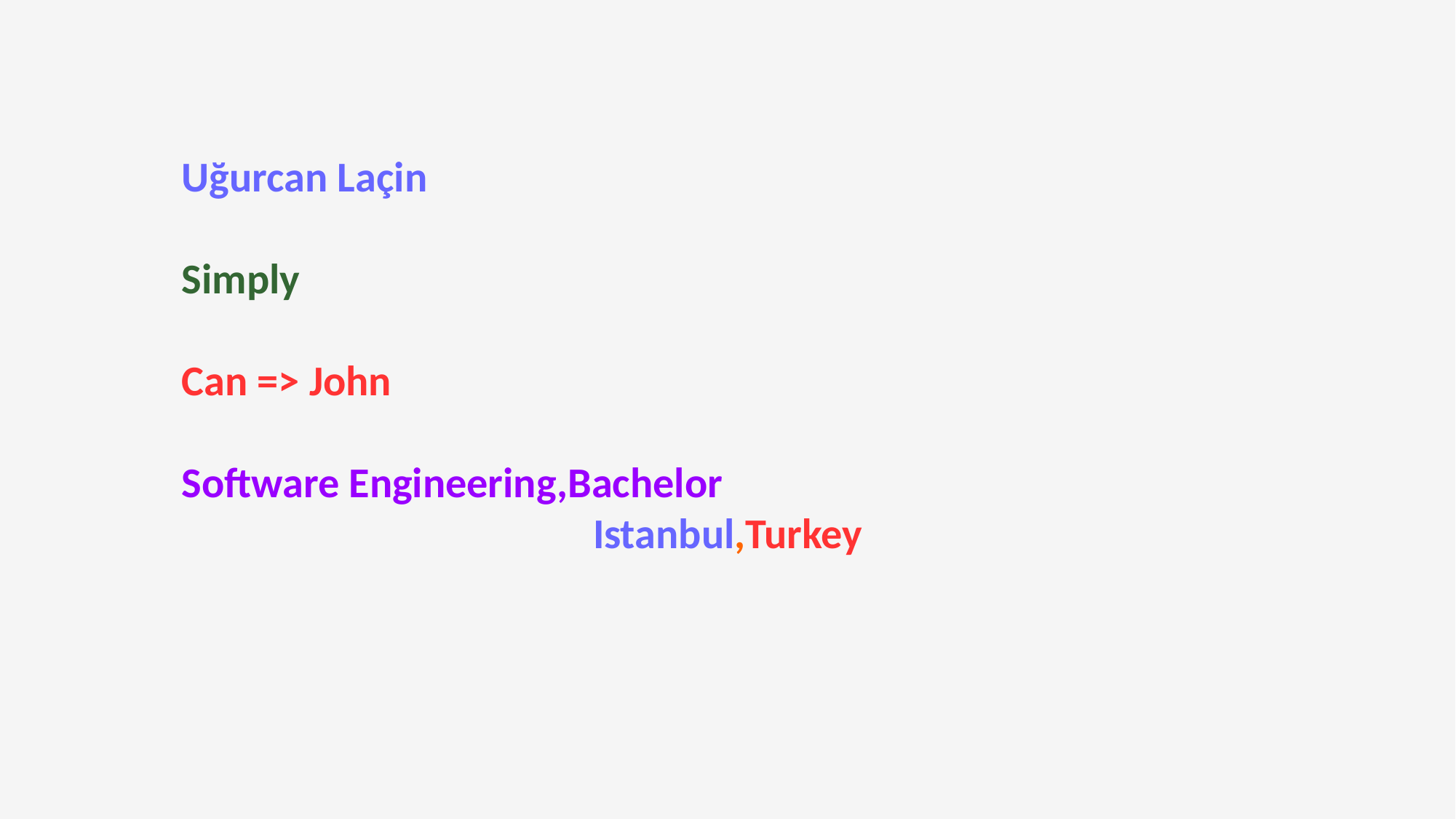

Uğurcan Laçin

Simply

Can => John

Software Engineering,Bachelor
Istanbul,Turkey